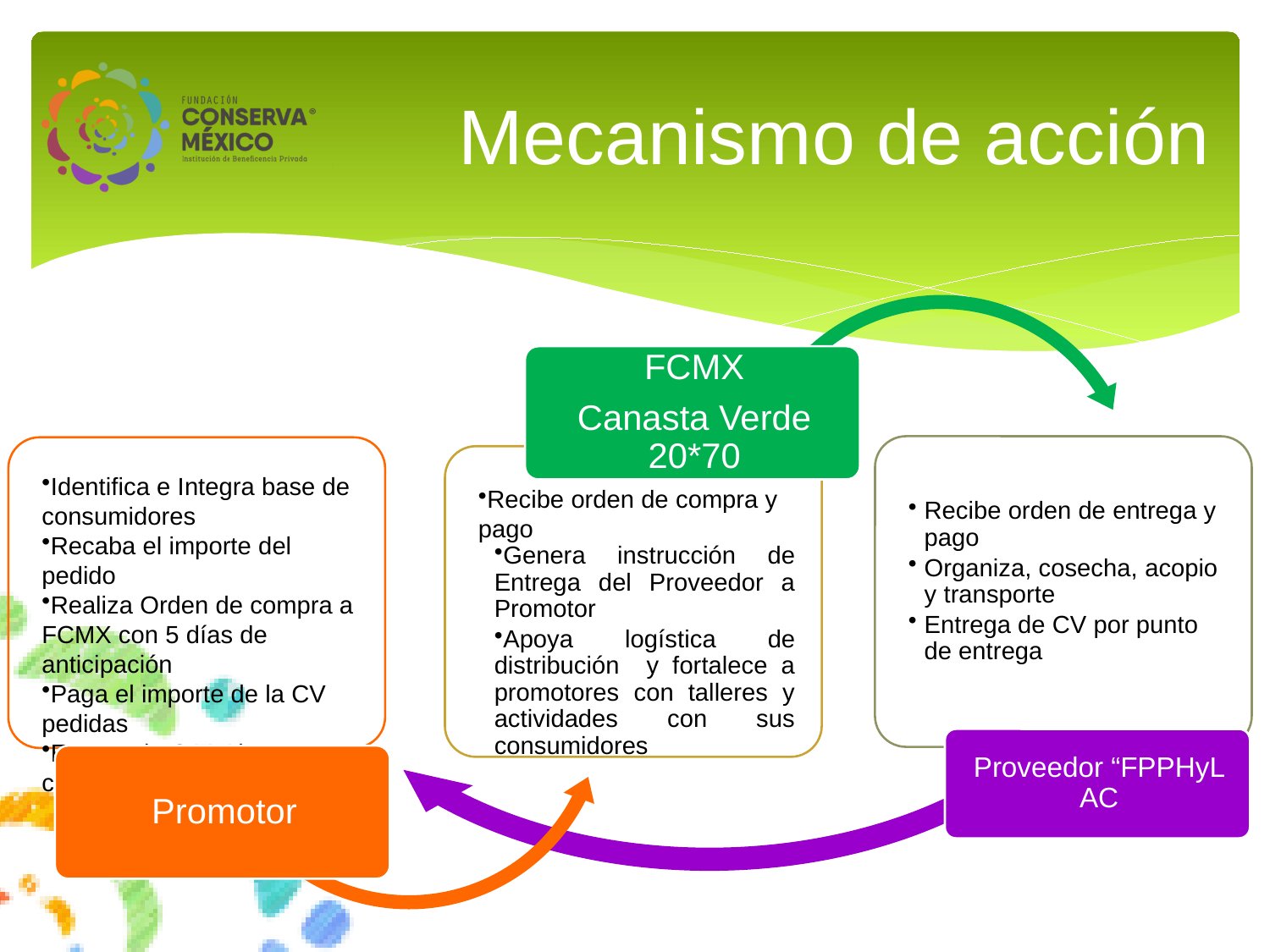

Mecanismo de acción
Identifica e Integra base de consumidores
Recaba el importe del pedido
Realiza Orden de compra a FCMX con 5 días de anticipación
Paga el importe de la CV pedidas
Entrega la C.V. Al consumidor
Promotor
Recibe orden de compra y pago
Genera instrucción de Entrega del Proveedor a Promotor
Apoya logística de distribución  y fortalece a promotores con talleres y actividades con sus consumidores

FCMX
Canasta Verde 20*70

Recibe orden de entrega y pago
Organiza, cosecha, acopio y transporte
Entrega de CV por punto de entrega
Proveedor “FPPHyL AC